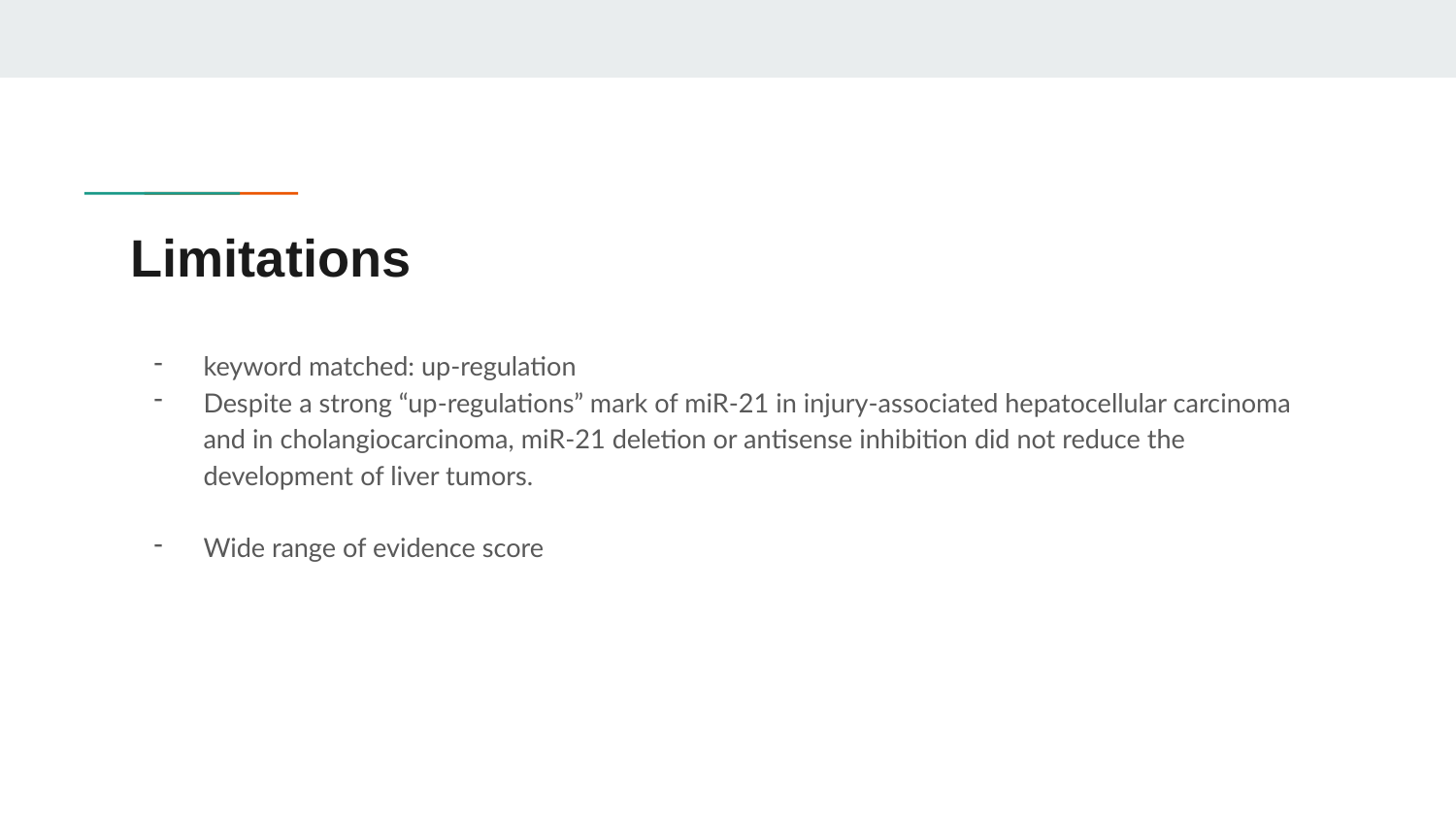

# Limitations
keyword matched: up-regulation
Despite a strong “up-regulations” mark of miR-21 in injury-associated hepatocellular carcinoma and in cholangiocarcinoma, miR-21 deletion or antisense inhibition did not reduce the development of liver tumors.

Wide range of evidence score